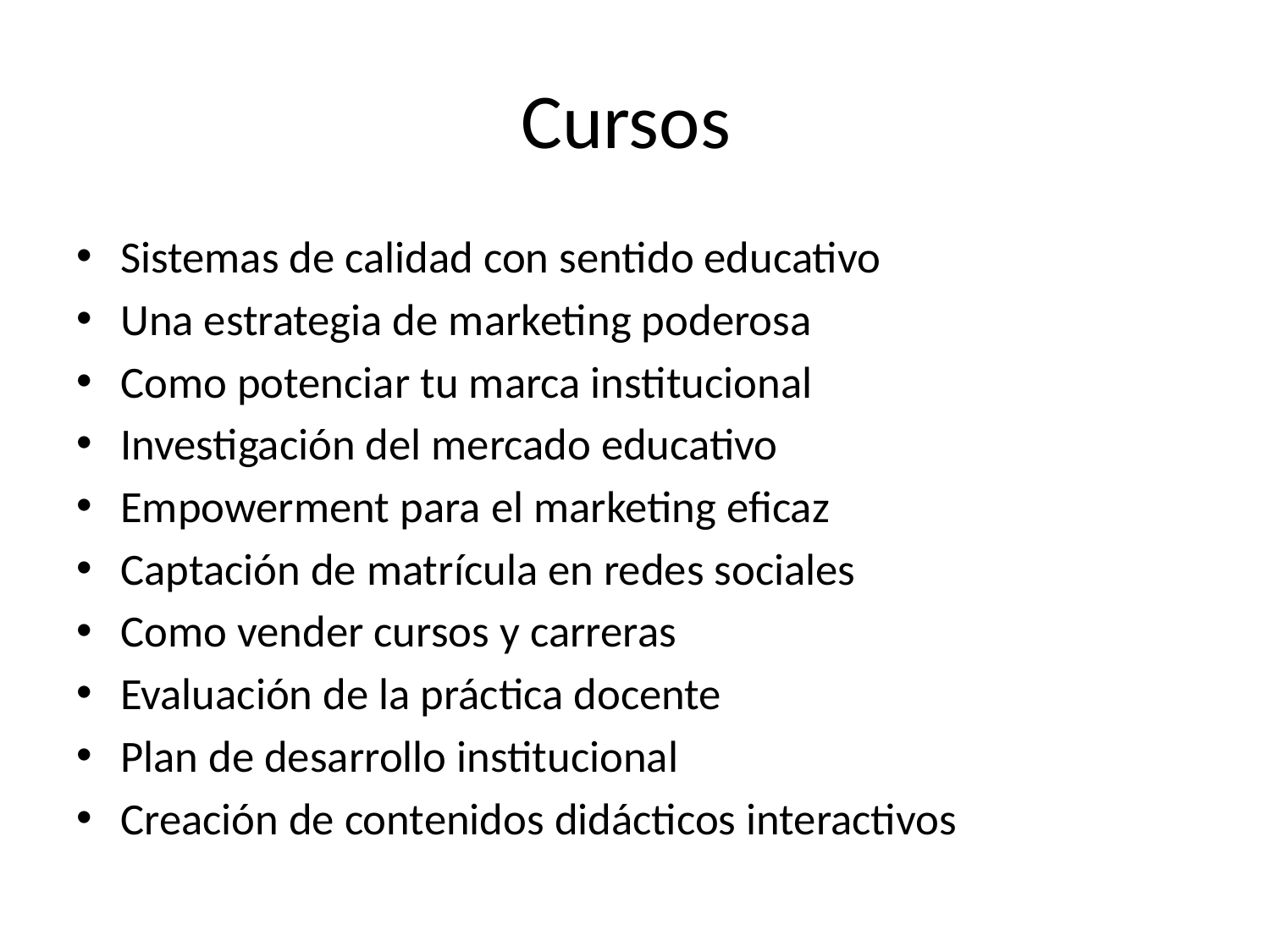

# Cursos
Sistemas de calidad con sentido educativo
Una estrategia de marketing poderosa
Como potenciar tu marca institucional
Investigación del mercado educativo
Empowerment para el marketing eficaz
Captación de matrícula en redes sociales
Como vender cursos y carreras
Evaluación de la práctica docente
Plan de desarrollo institucional
Creación de contenidos didácticos interactivos